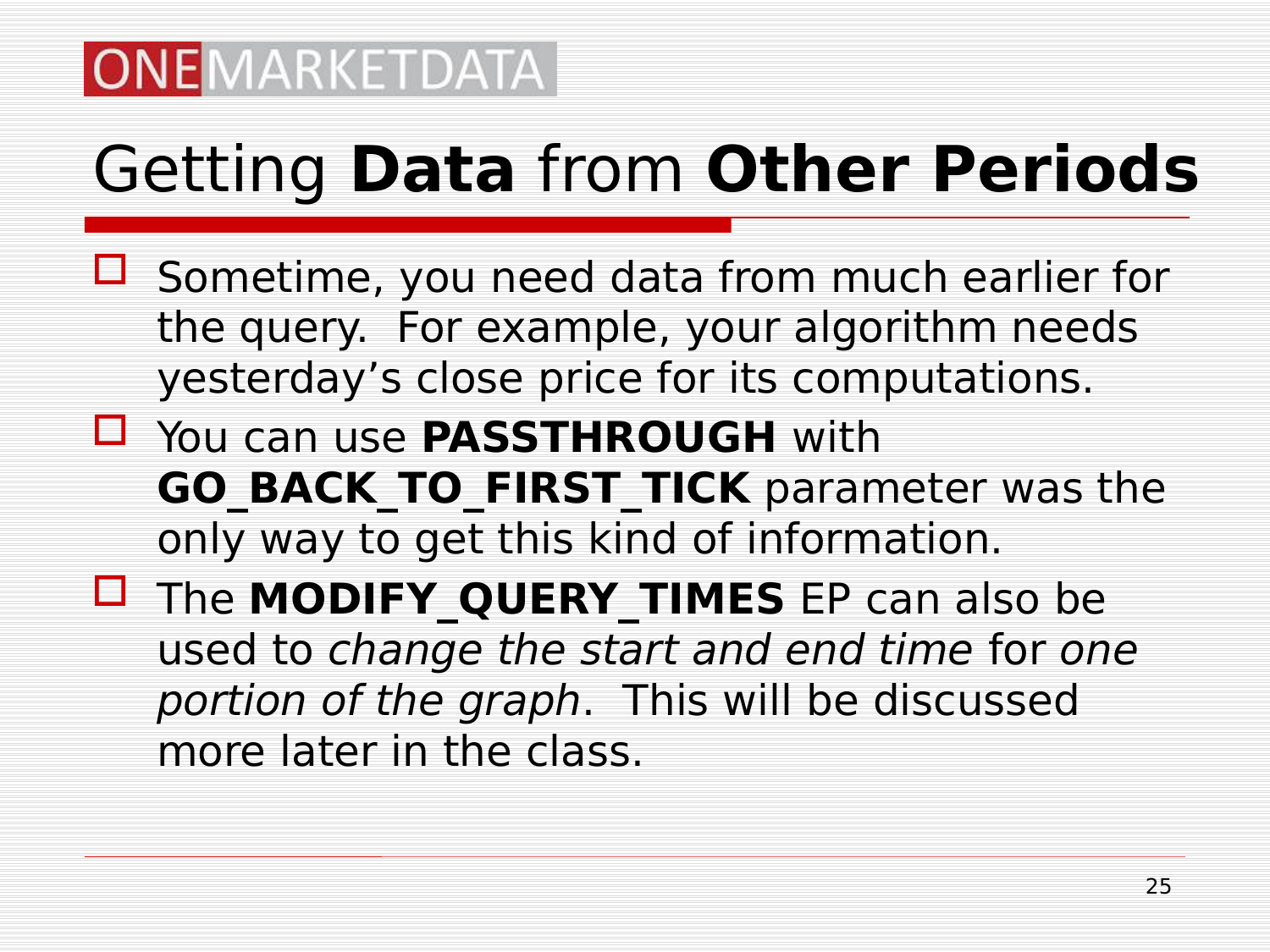

# Getting Data from Other Periods
Sometime, you need data from much earlier for the query.  For example, your algorithm needs yesterday’s close price for its computations.
You can use PASSTHROUGH with GO_BACK_TO_FIRST_TICK parameter was the only way to get this kind of information.
The MODIFY_QUERY_TIMES EP can also be used to change the start and end time for one portion of the graph.  This will be discussed more later in the class.
25